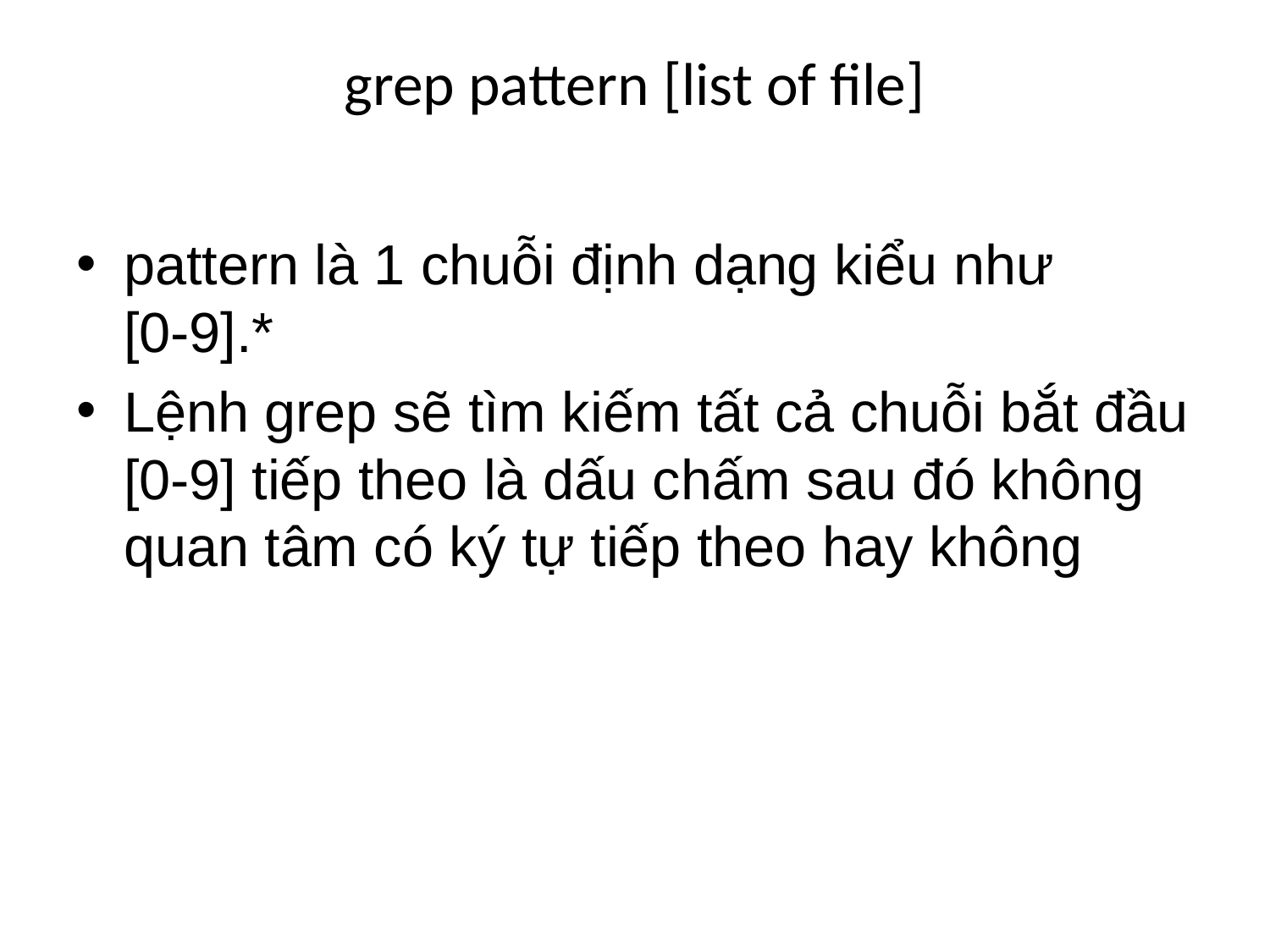

# grep pattern [list of file]
pattern là 1 chuỗi định dạng kiểu như      [0-9].*
Lệnh grep sẽ tìm kiếm tất cả chuỗi bắt đầu [0-9] tiếp theo là dấu chấm sau đó không quan tâm có ký tự tiếp theo hay không